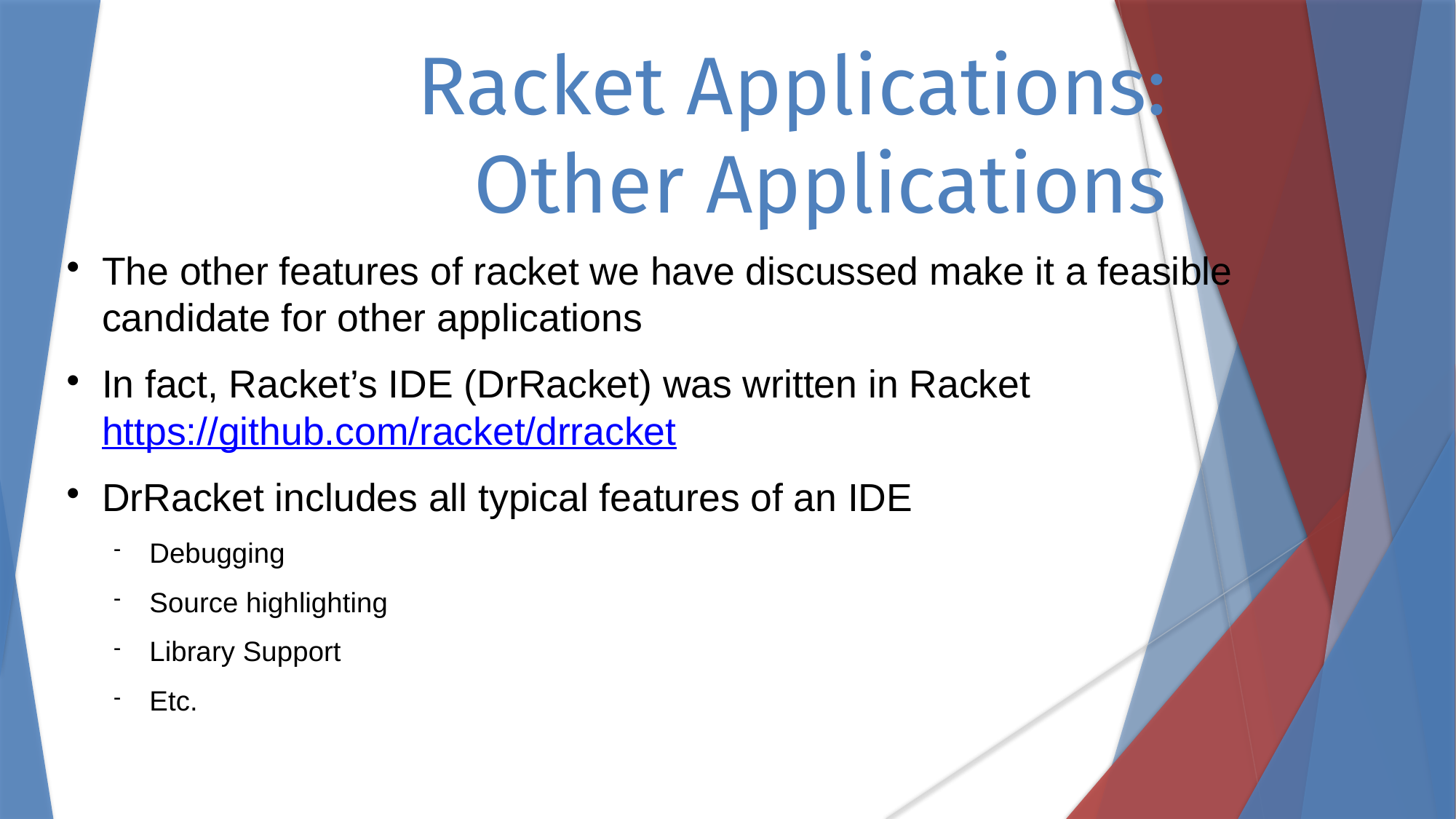

Racket Applications: Other Applications
The other features of racket we have discussed make it a feasible candidate for other applications
In fact, Racket’s IDE (DrRacket) was written in Racket https://github.com/racket/drracket
DrRacket includes all typical features of an IDE
Debugging
Source highlighting
Library Support
Etc.